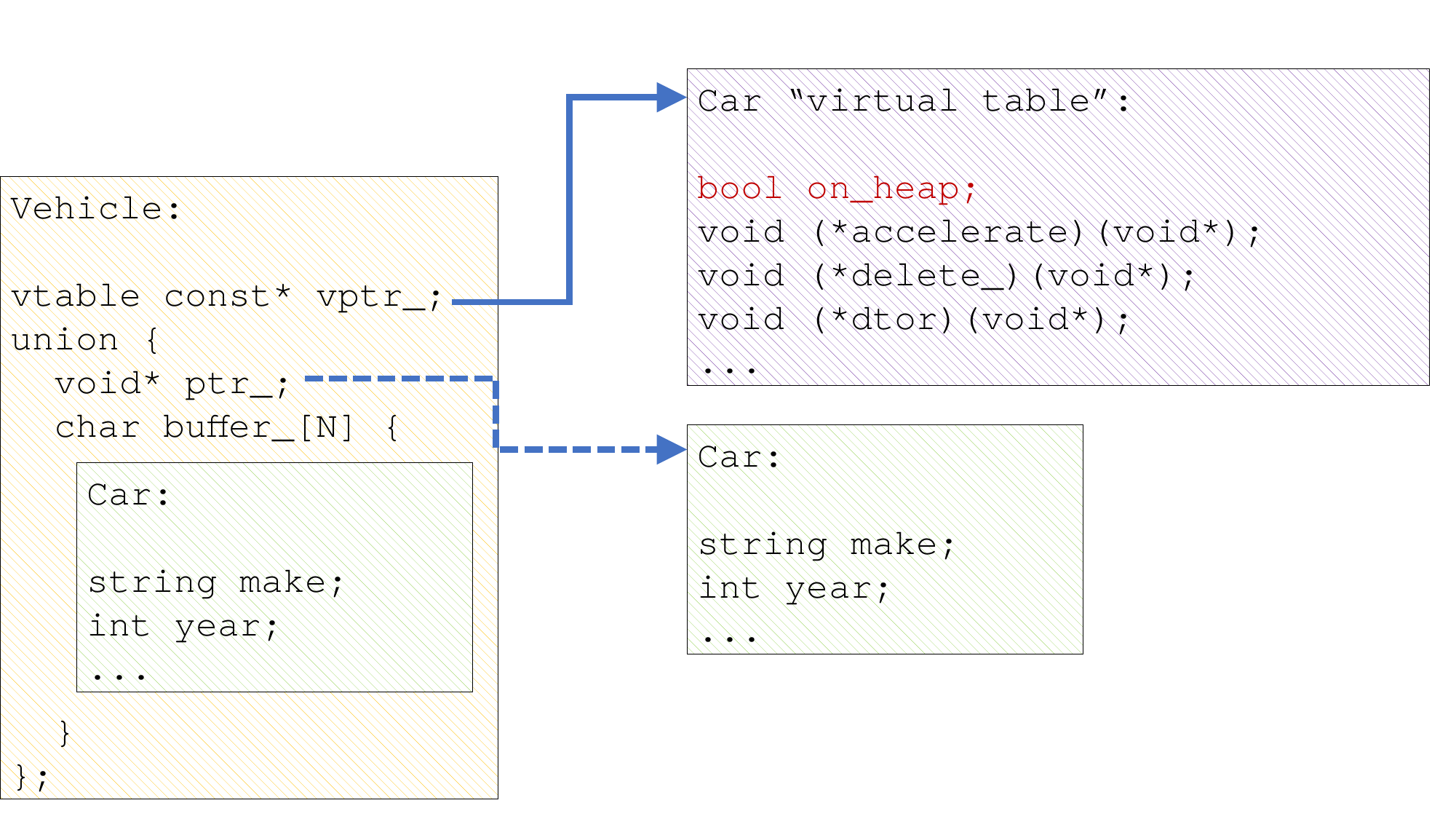

sbo_storage-alternative1.png
Car “virtual table”:

bool on_heap;
void (*accelerate)(void*);
void (*delete_)(void*);
void (*dtor)(void*);
...
Vehicle:

vtable const* vptr_;
union {
  void* ptr_;
  char buffer_[N] {

  }
};
Car:

string make;
int year;
...
Car:

string make;
int year;
...